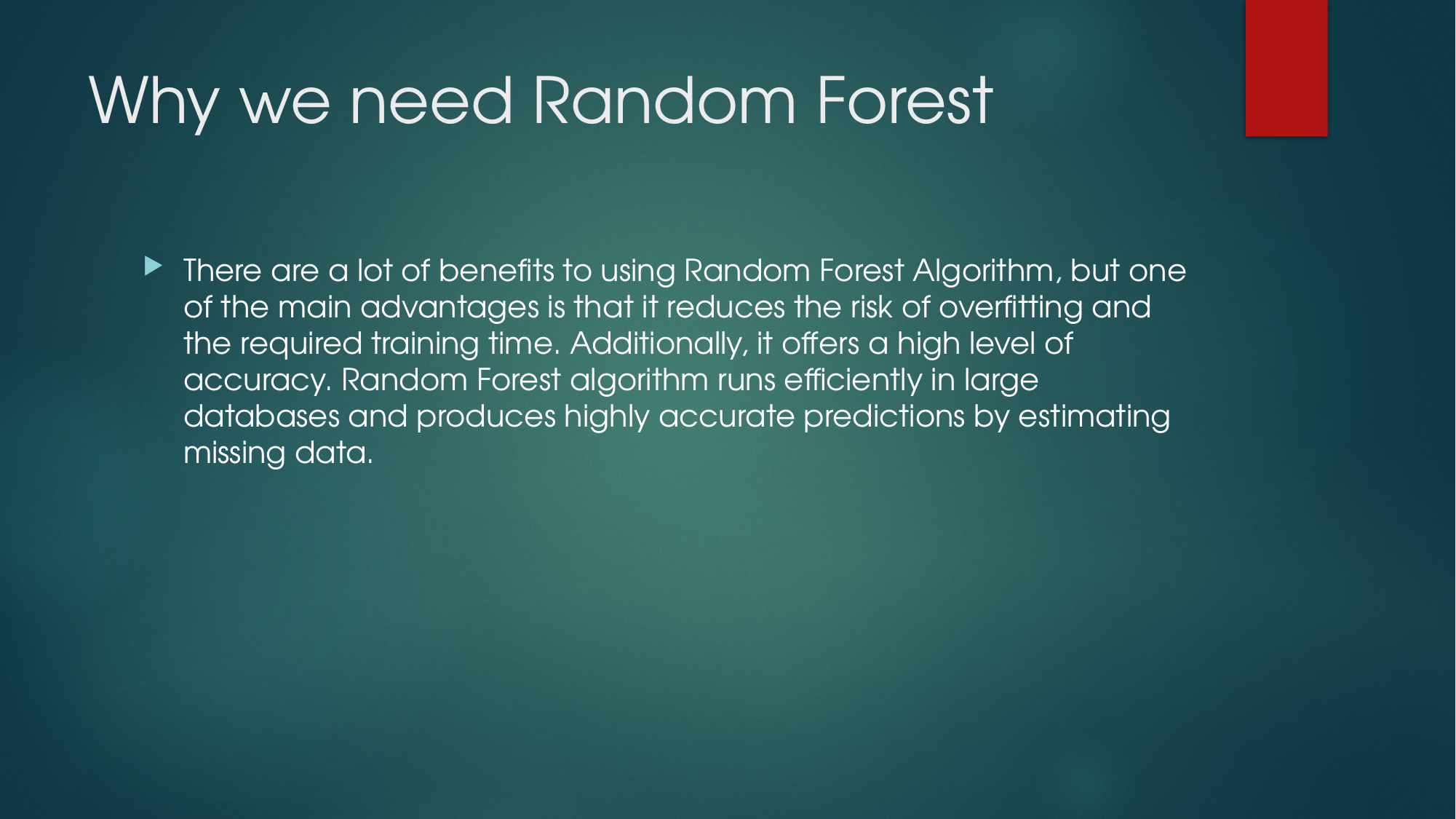

# Why we need Random Forest
There are a lot of benefits to using Random Forest Algorithm, but one of the main advantages is that it reduces the risk of overfitting and the required training time. Additionally, it offers a high level of accuracy. Random Forest algorithm runs efficiently in large databases and produces highly accurate predictions by estimating missing data.